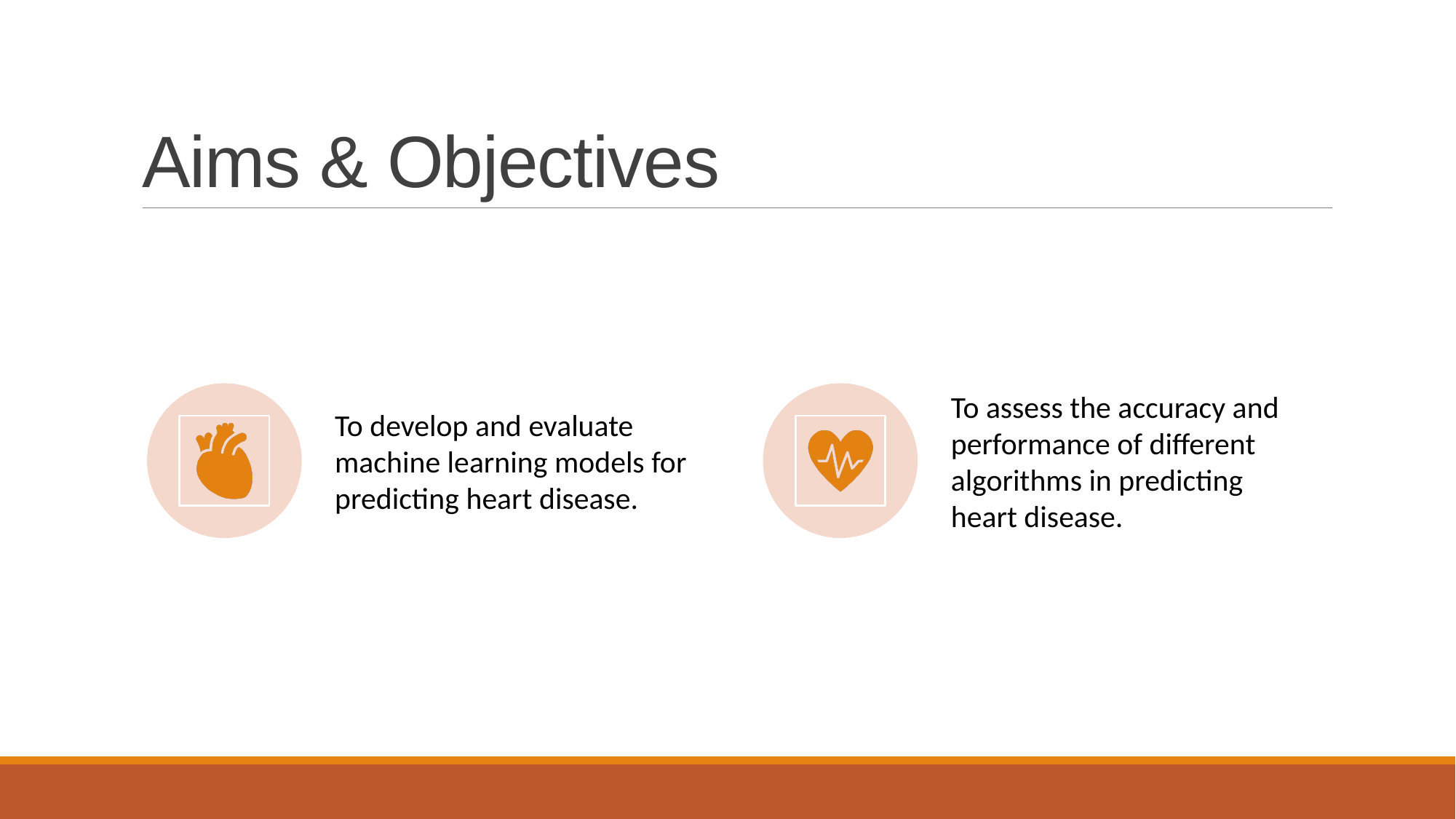

# Aims & Objectives
To develop and evaluate machine learning models for predicting heart disease.
To assess the accuracy and performance of different algorithms in predicting heart disease.